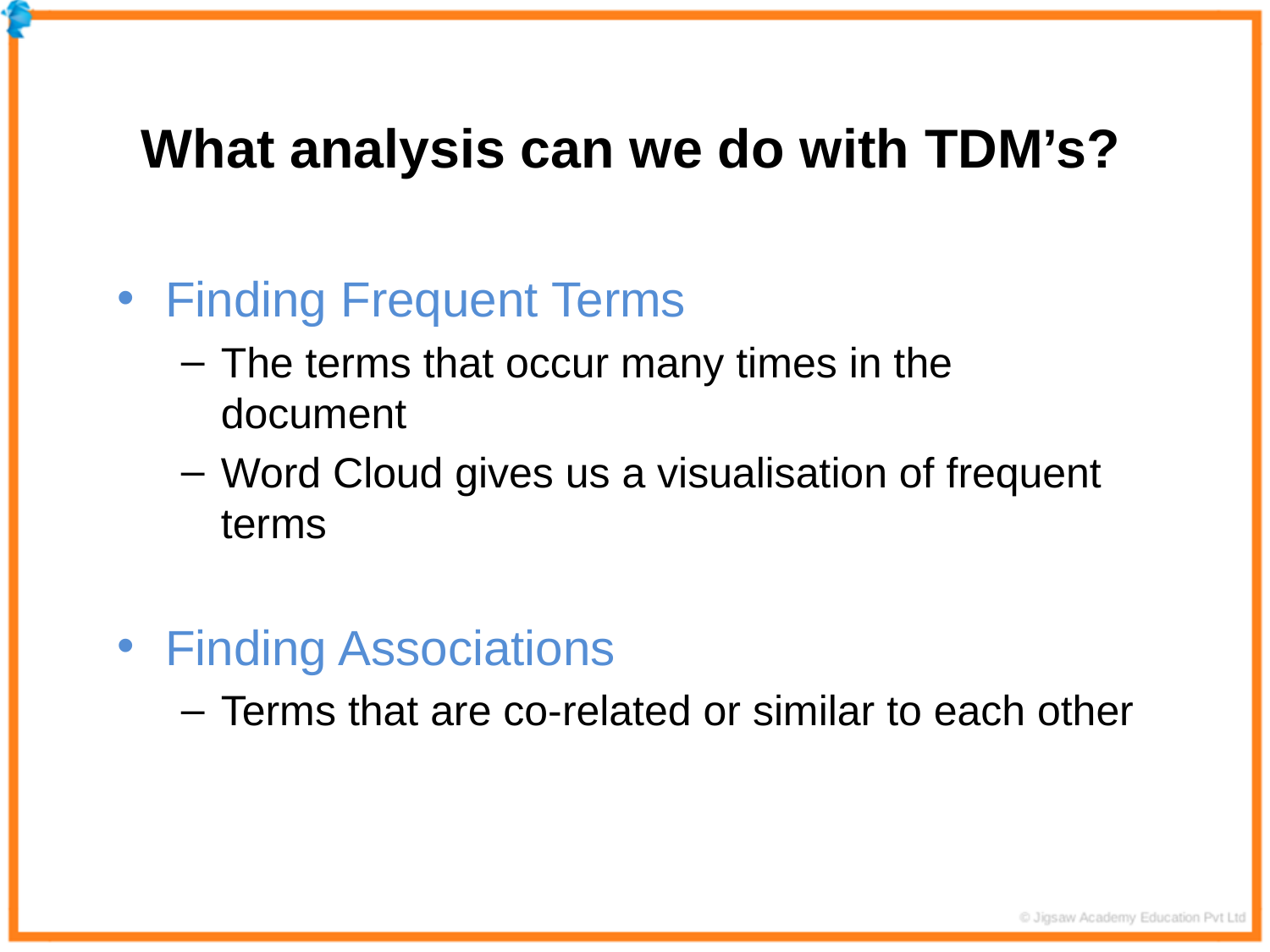

What analysis can we do with TDM’s?
Finding Frequent Terms
The terms that occur many times in the document
Word Cloud gives us a visualisation of frequent terms

Finding Associations
Terms that are co-related or similar to each other